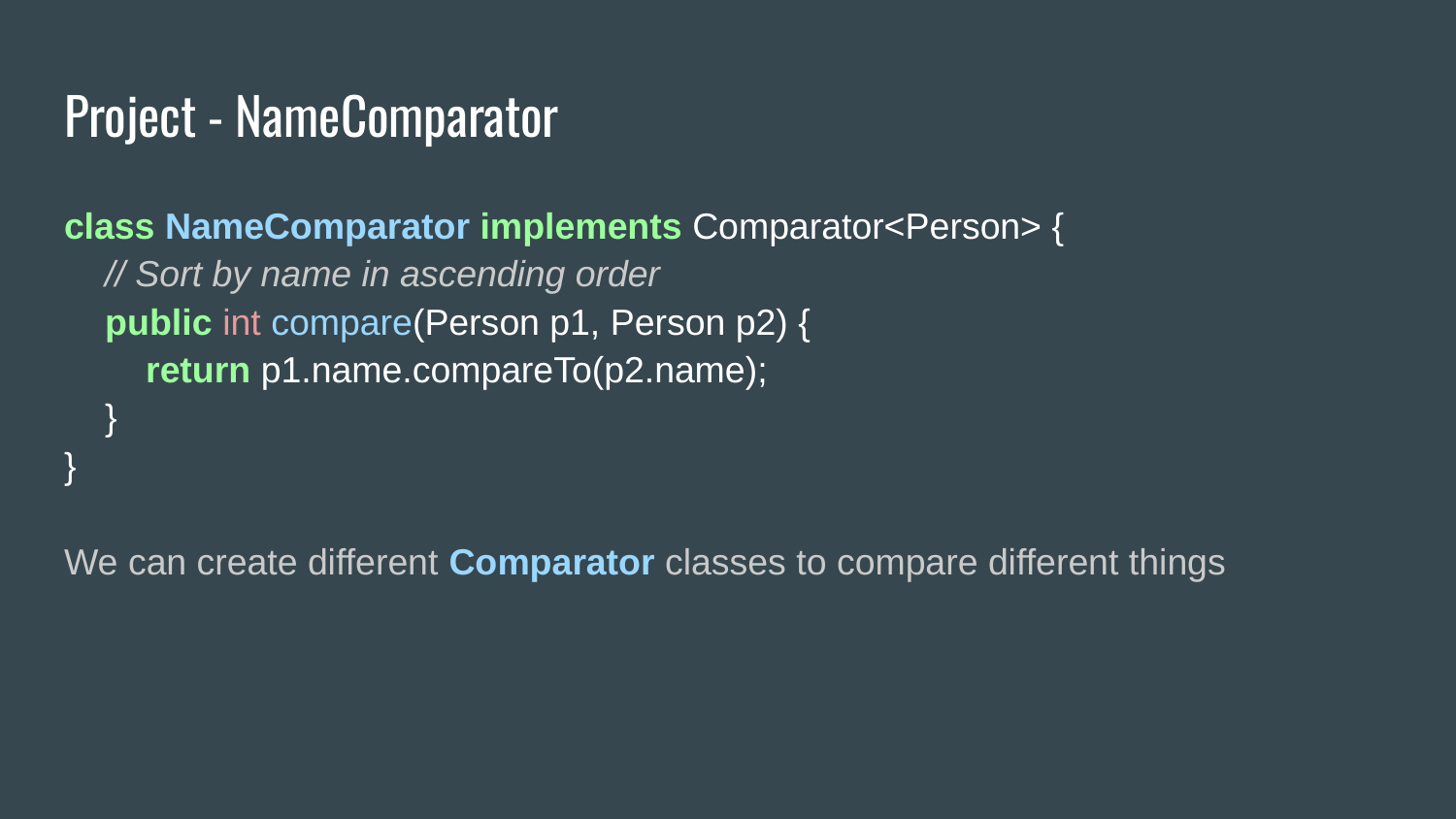

# Project - NameComparator
class NameComparator implements Comparator<Person> {
    // Sort by name in ascending order
    public int compare(Person p1, Person p2) {
        return p1.name.compareTo(p2.name);
    }
}

We can create different Comparator classes to compare different things